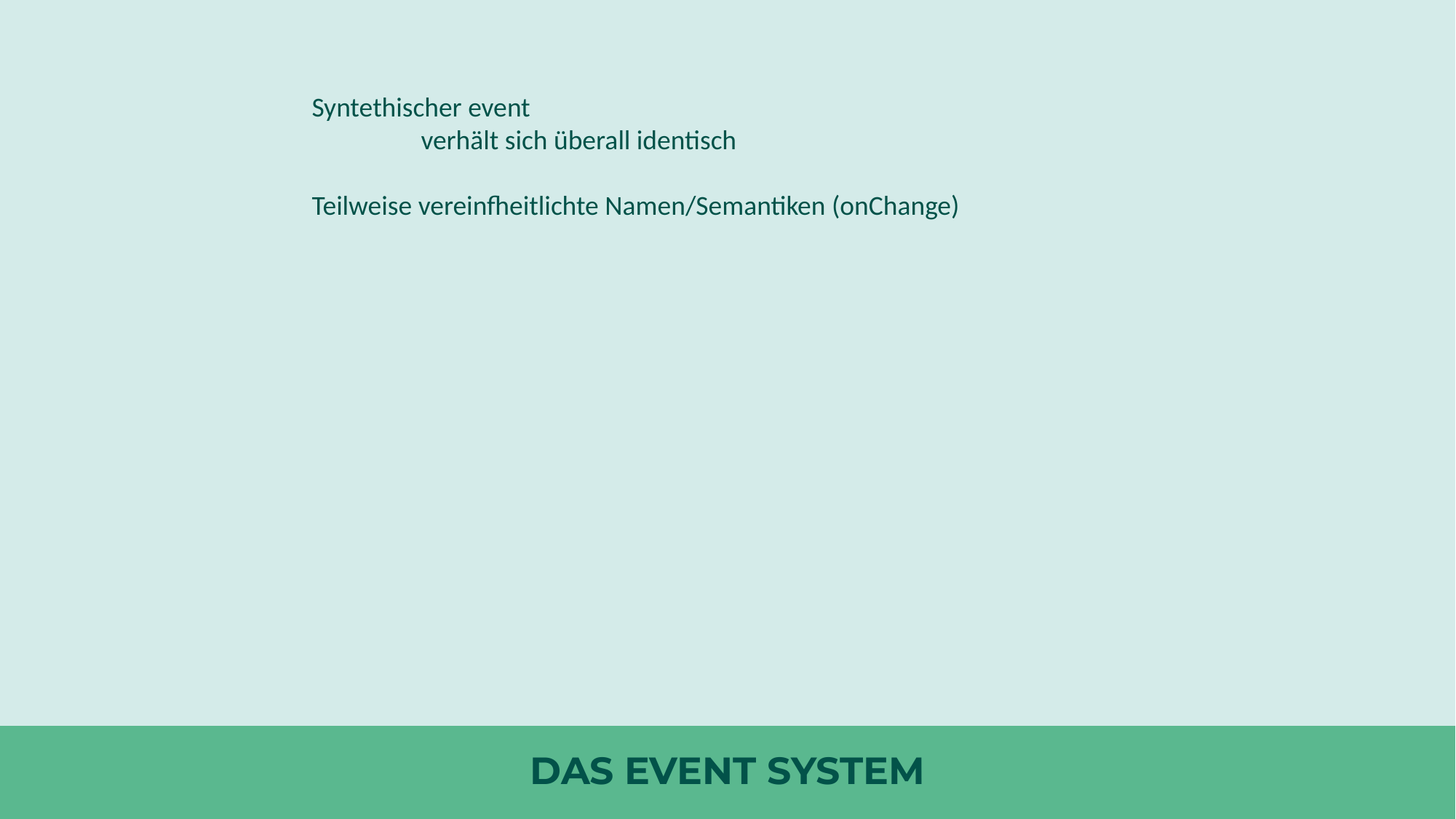

Syntethischer event
	verhält sich überall identisch

Teilweise vereinfheitlichte Namen/Semantiken (onChange)

# Das Event System